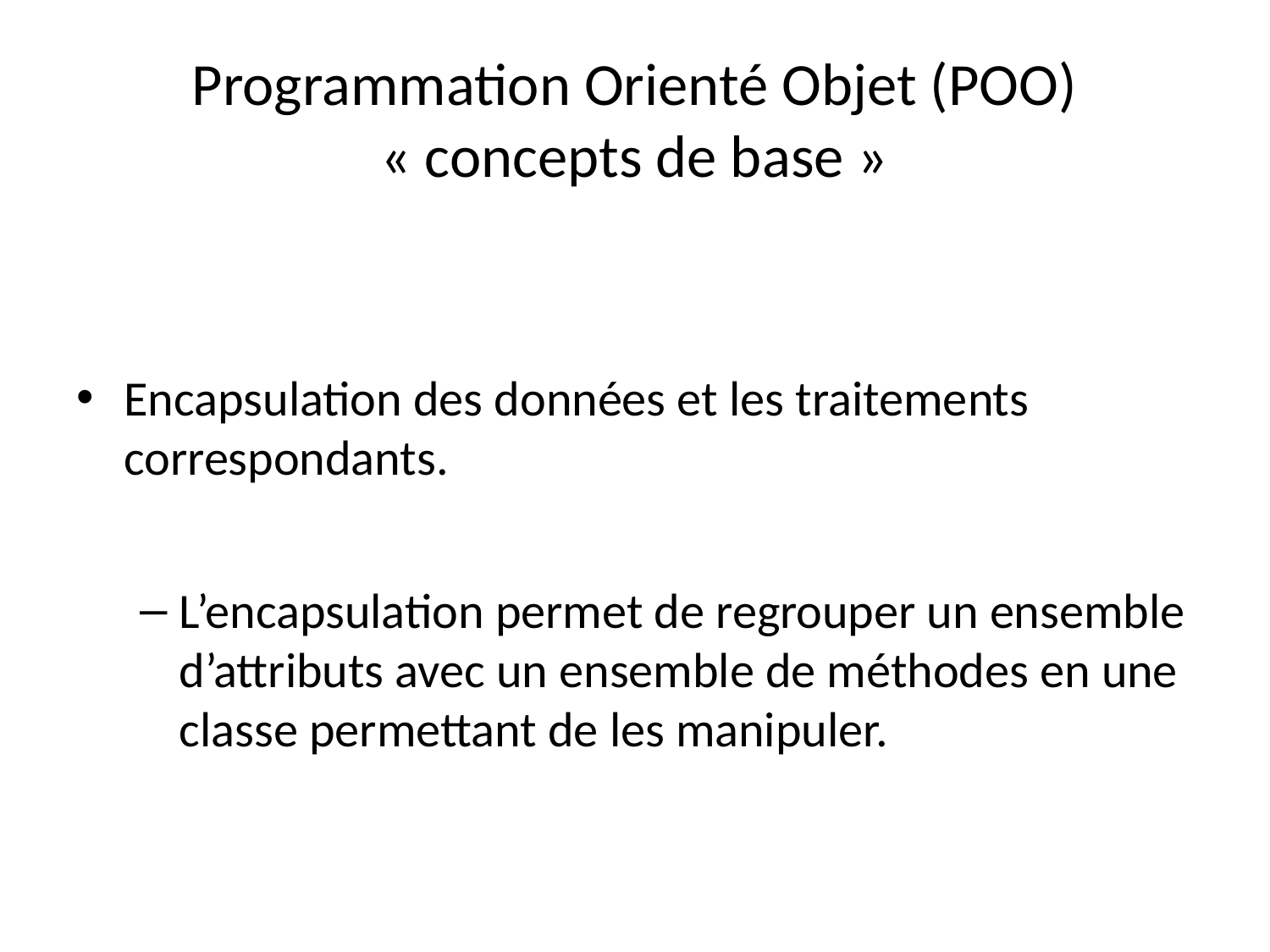

# Programmation Orienté Objet (POO) « concepts de base »

Encapsulation des données et les traitements correspondants.

L’encapsulation permet de regrouper un ensemble d’attributs avec un ensemble de méthodes en une classe permettant de les manipuler.